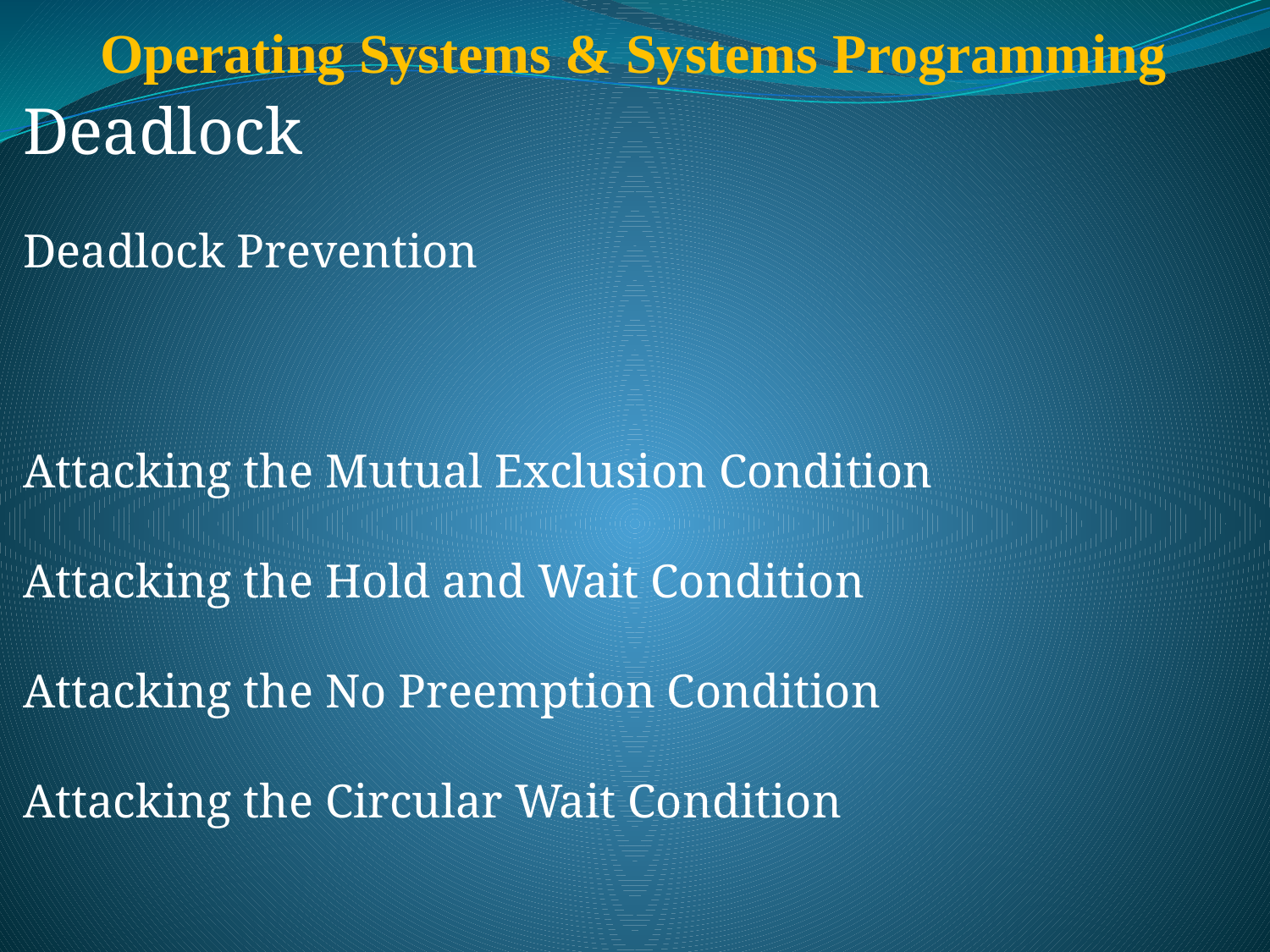

# Operating Systems & Systems Programming
Deadlock

Deadlock Prevention

Attacking the Mutual Exclusion Condition

Attacking the Hold and Wait Condition

Attacking the No Preemption Condition

Attacking the Circular Wait Condition